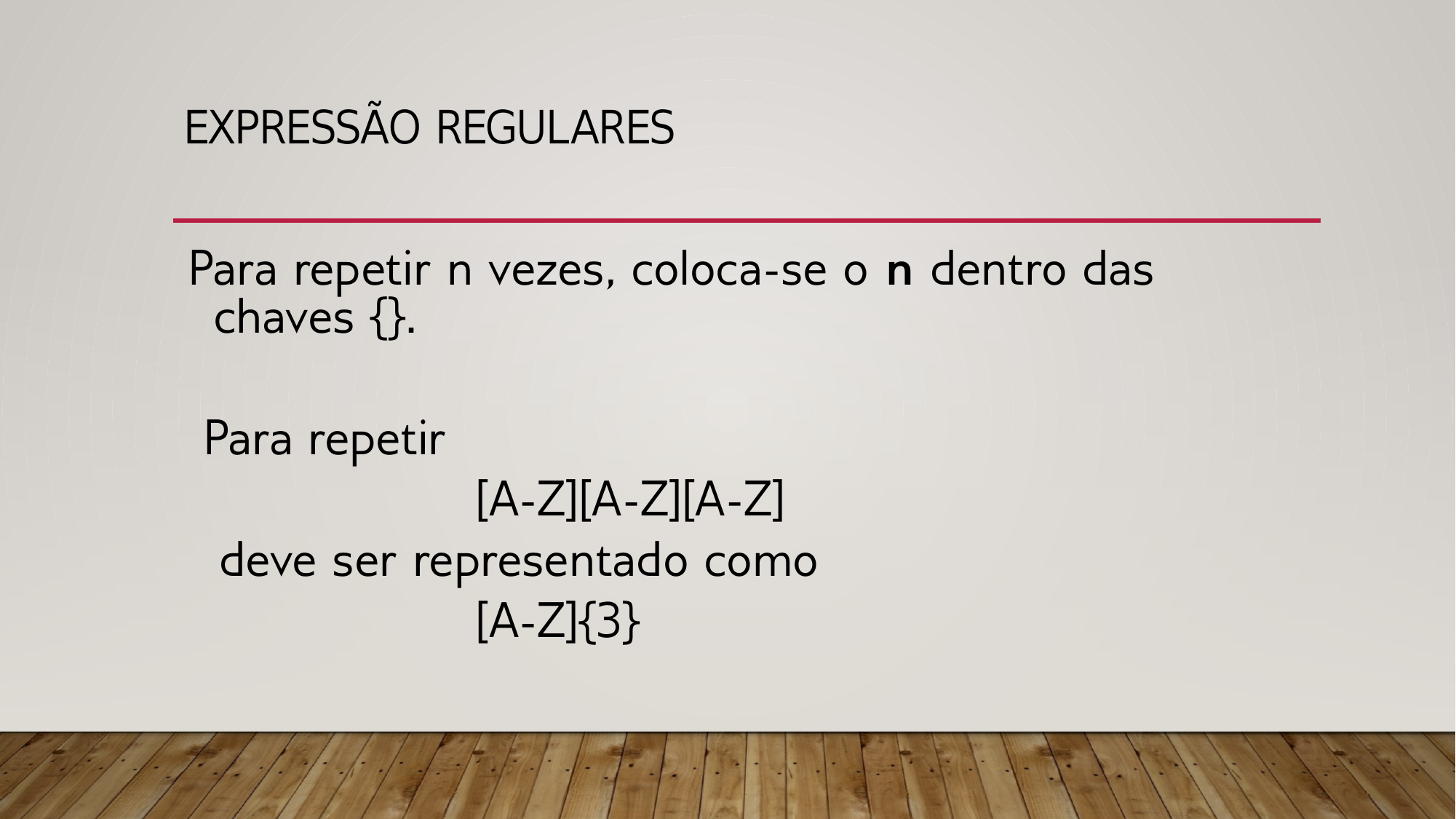

# Expressão regulares
Para repetir n vezes, coloca-se o n dentro das chaves {}.

 Para repetir
                   [A-Z][A-Z][A-Z]
  deve ser representado como
                   [A-Z]{3}